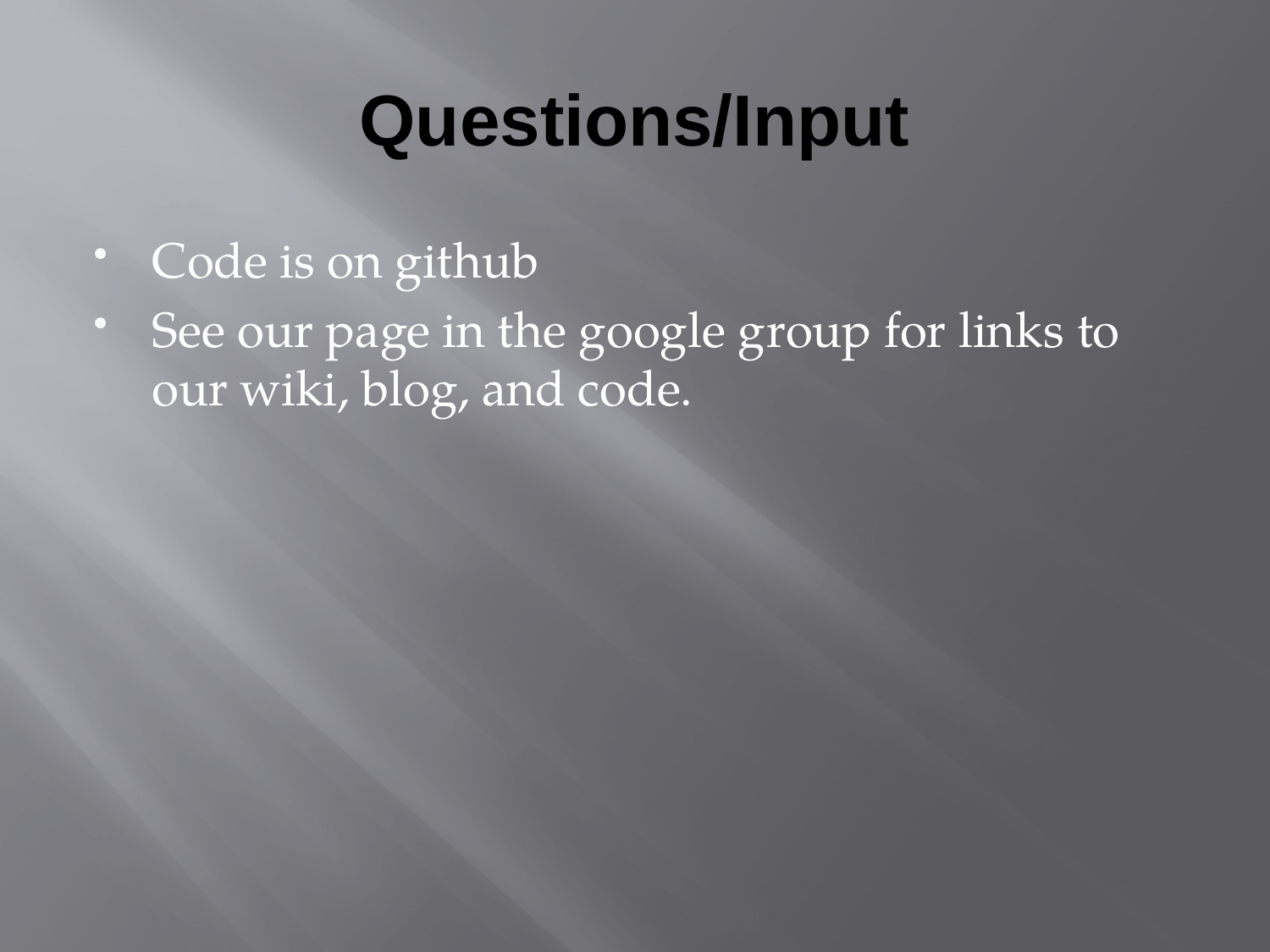

# Questions/Input
Code is on github
See our page in the google group for links to our wiki, blog, and code.